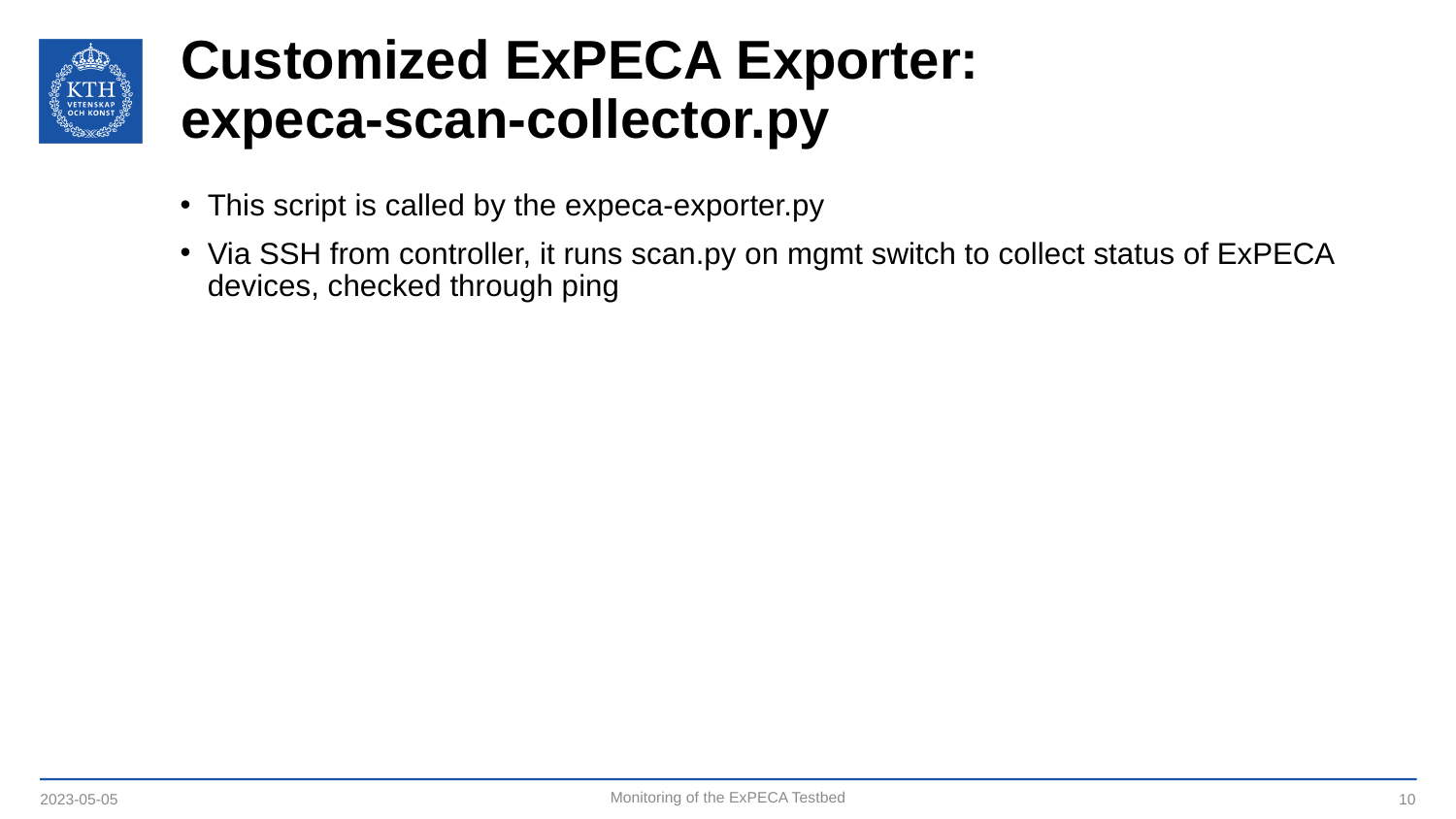

# Customized ExPECA Exporter: expeca-scan-collector.py
This script is called by the expeca-exporter.py
Via SSH from controller, it runs scan.py on mgmt switch to collect status of ExPECA devices, checked through ping
2023-05-05
Monitoring of the ExPECA Testbed

10